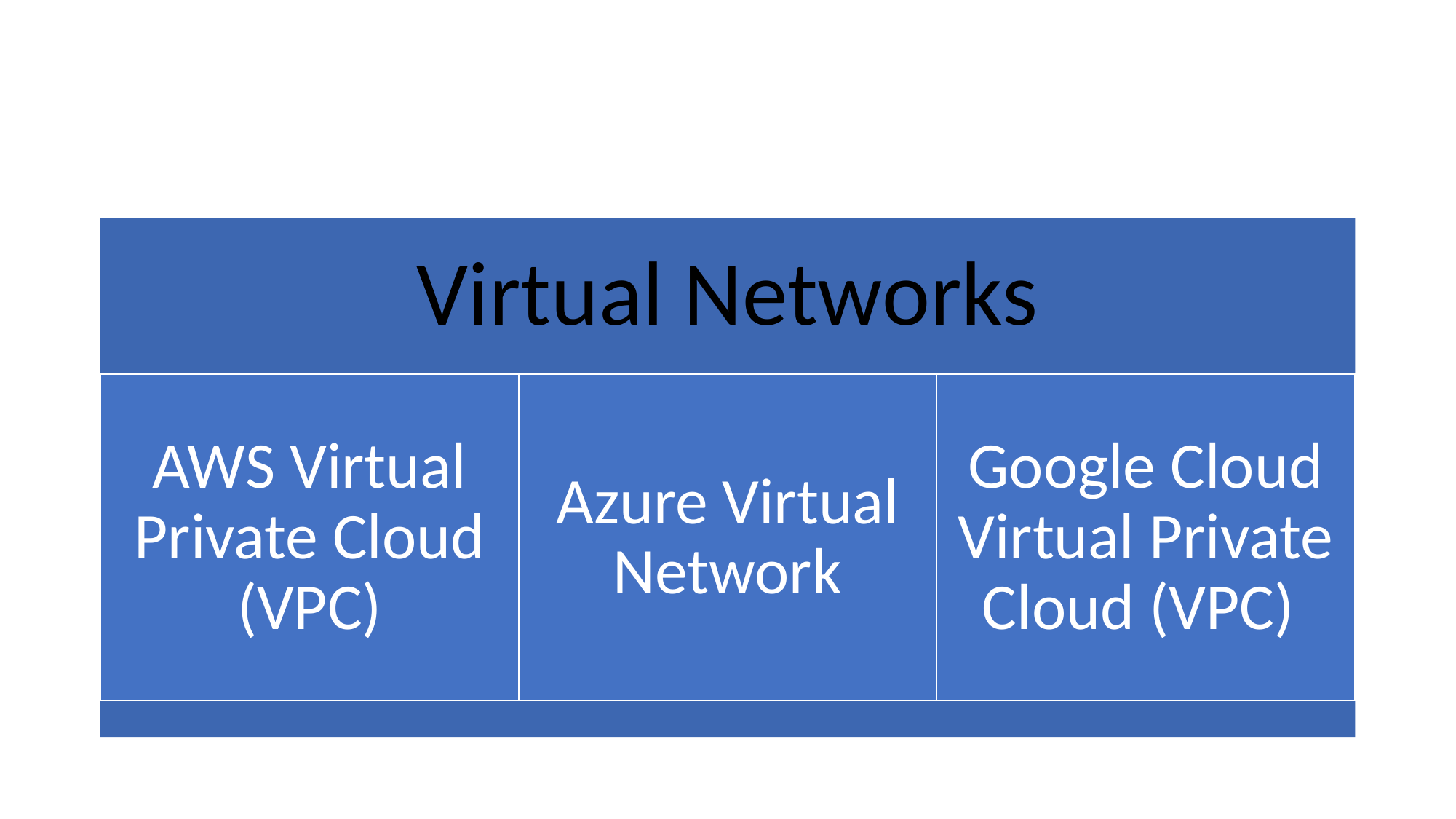

#
Virtual Networks
AWS Virtual Private Cloud (VPC)
Azure Virtual Network
Google Cloud Virtual Private Cloud (VPC)